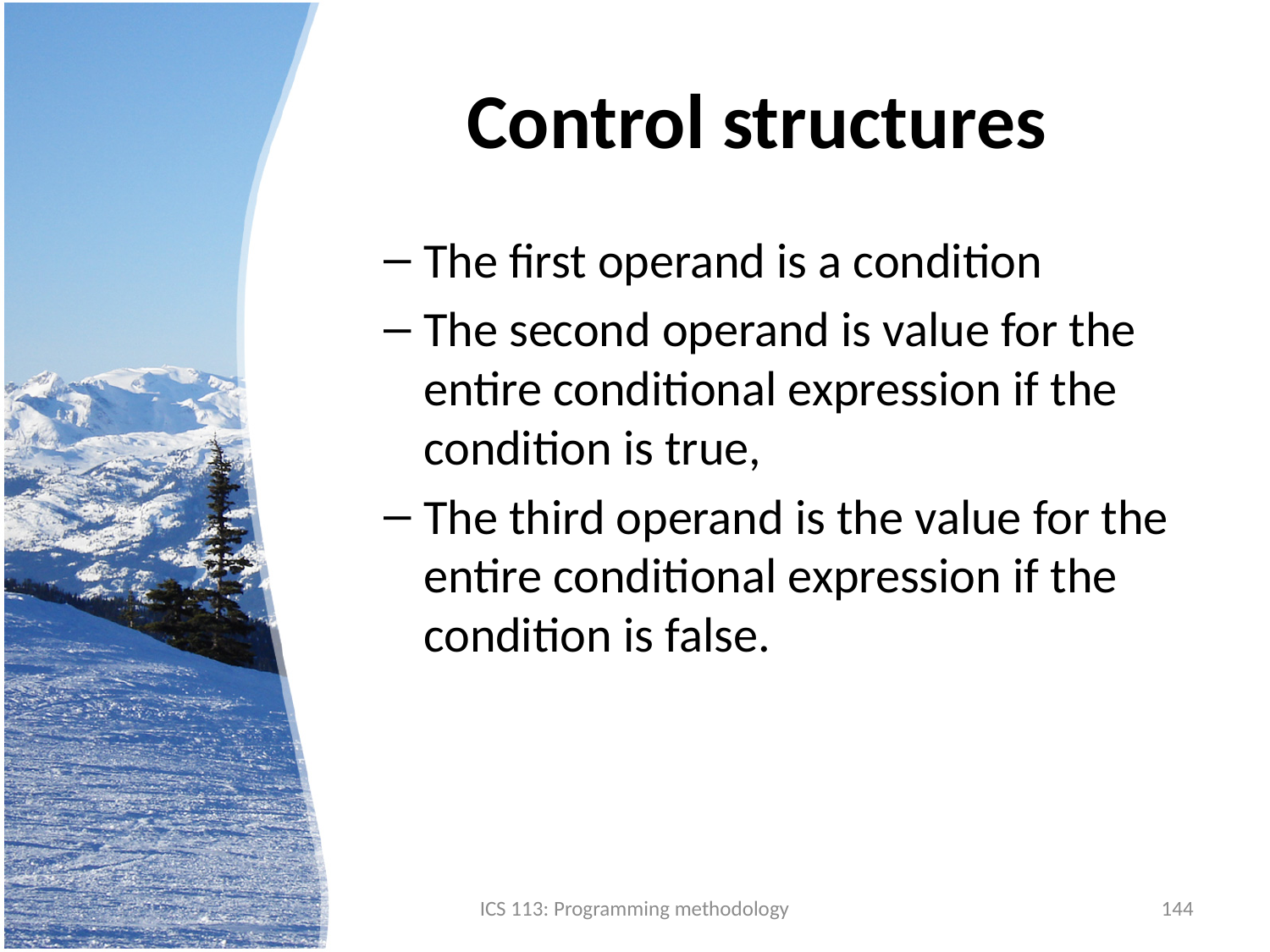

# Control structures
The first operand is a condition
The second operand is value for the entire conditional expression if the condition is true,
The third operand is the value for the entire conditional expression if the condition is false.

ICS 113: Programming methodology
144